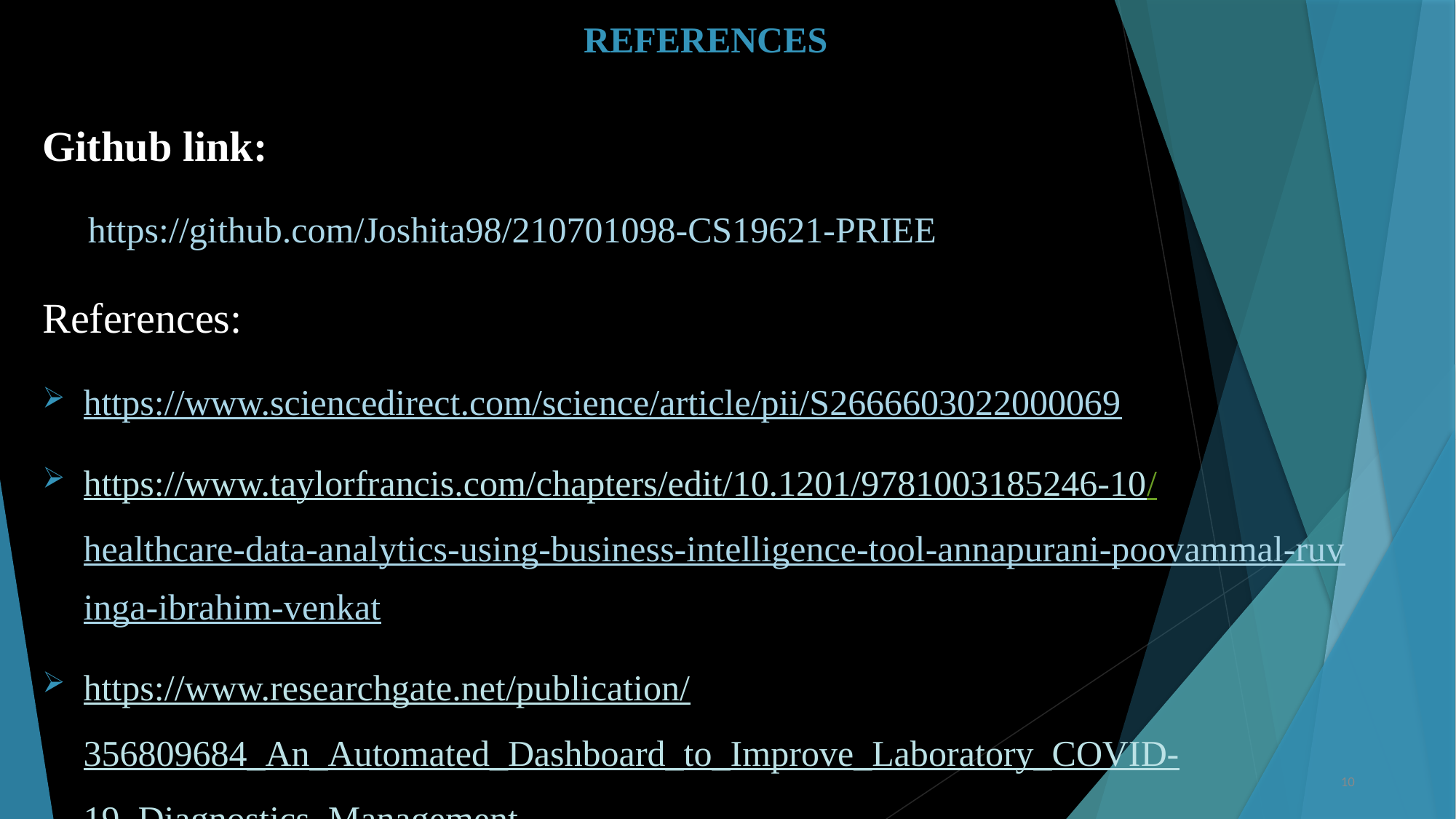

# REFERENCES
Github link:
     https://github.com/Joshita98/210701098-CS19621-PRIEE
References:
https://www.sciencedirect.com/science/article/pii/S2666603022000069
https://www.taylorfrancis.com/chapters/edit/10.1201/9781003185246-10/healthcare-data-analytics-using-business-intelligence-tool-annapurani-poovammal-ruvinga-ibrahim-venkat
https://www.researchgate.net/publication/356809684_An_Automated_Dashboard_to_Improve_Laboratory_COVID-19_Diagnostics_Management

10